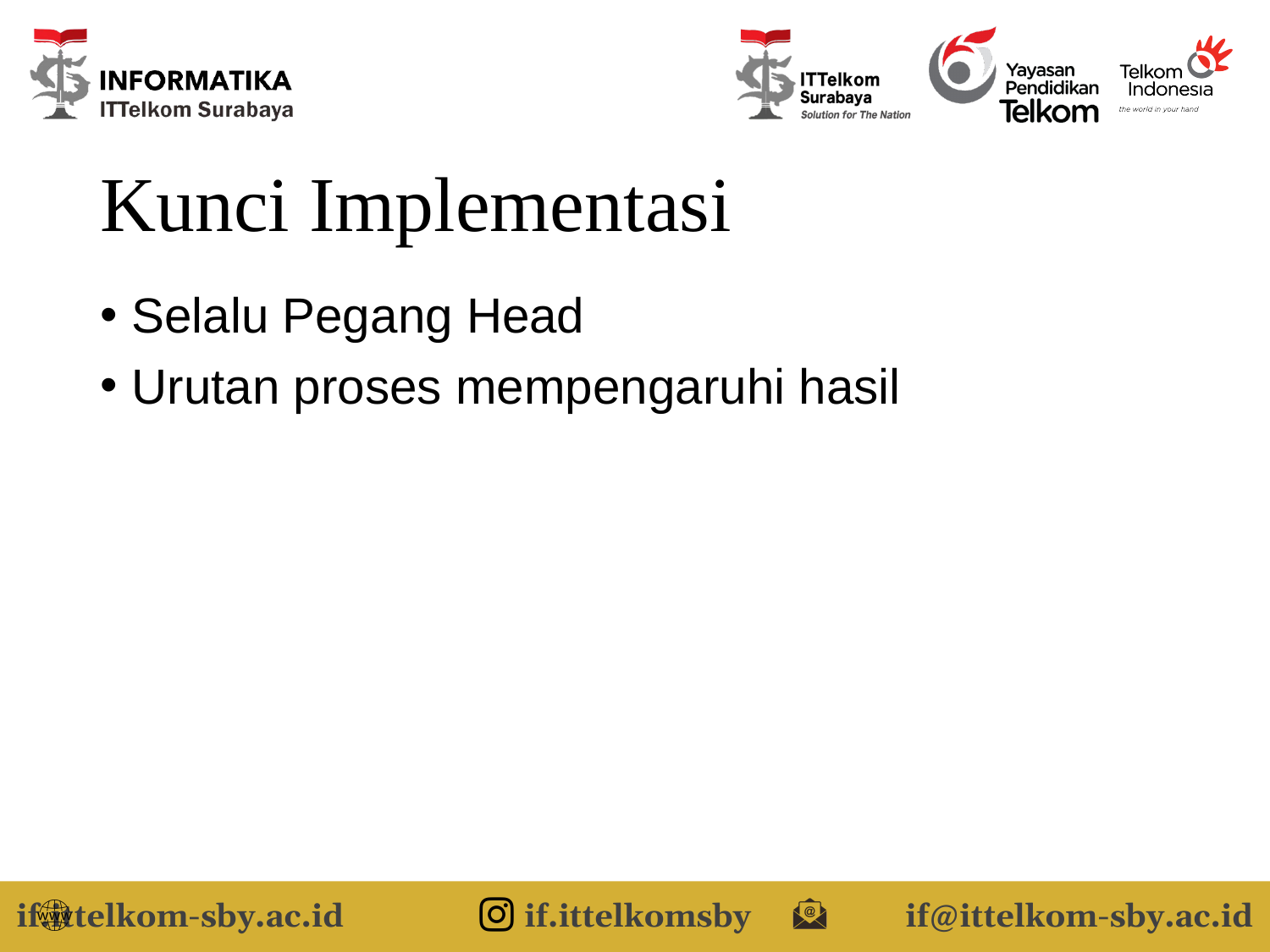

# Kunci Implementasi
Selalu Pegang Head
Urutan proses mempengaruhi hasil